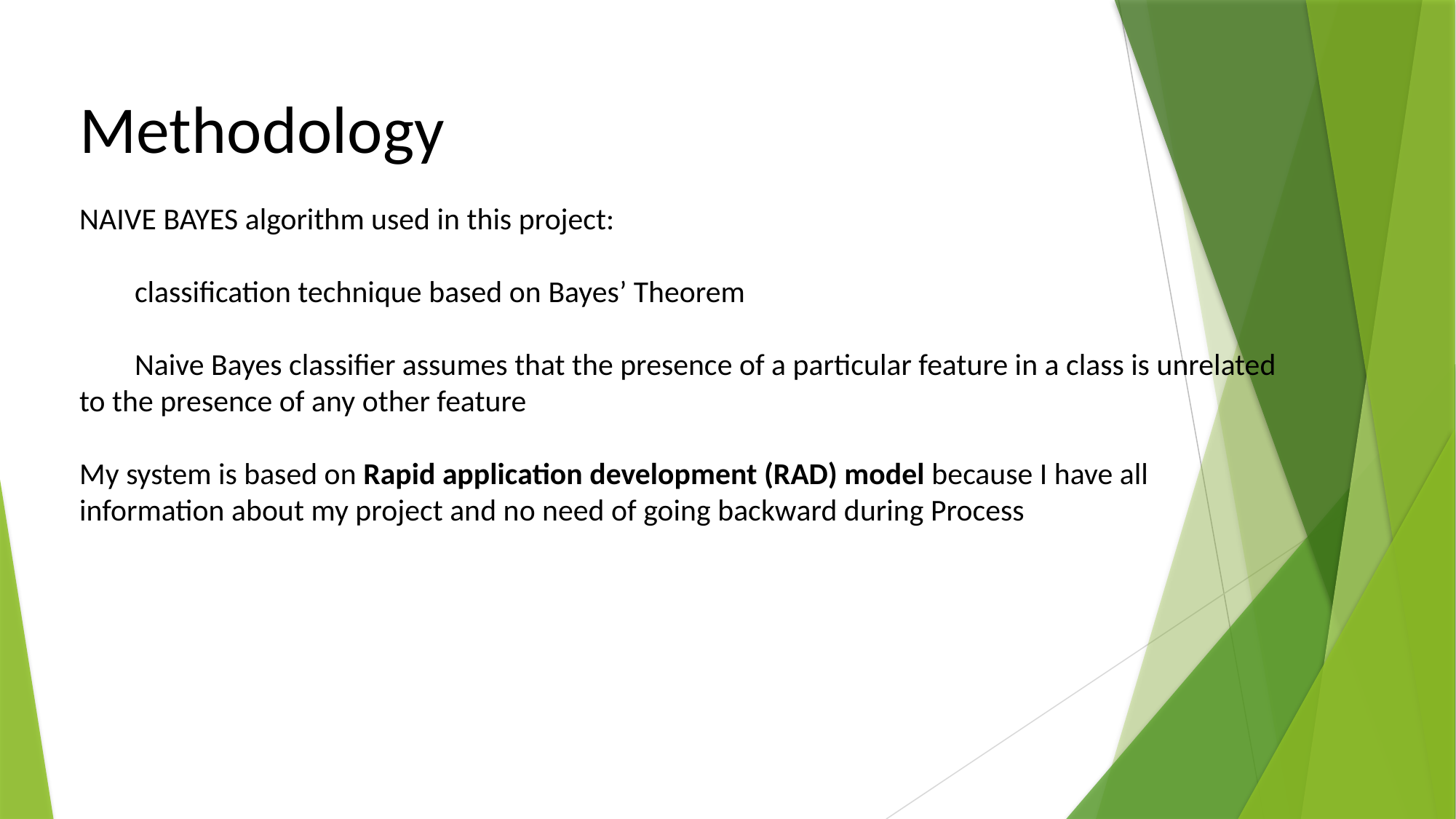

Methodology

NAIVE BAYES algorithm used in this project:

        classification technique based on Bayes’ Theorem

        Naive Bayes classifier assumes that the presence of a particular feature in a class is unrelated to the presence of any other feature

My system is based on Rapid application development (RAD) model because I have all information about my project and no need of going backward during Process